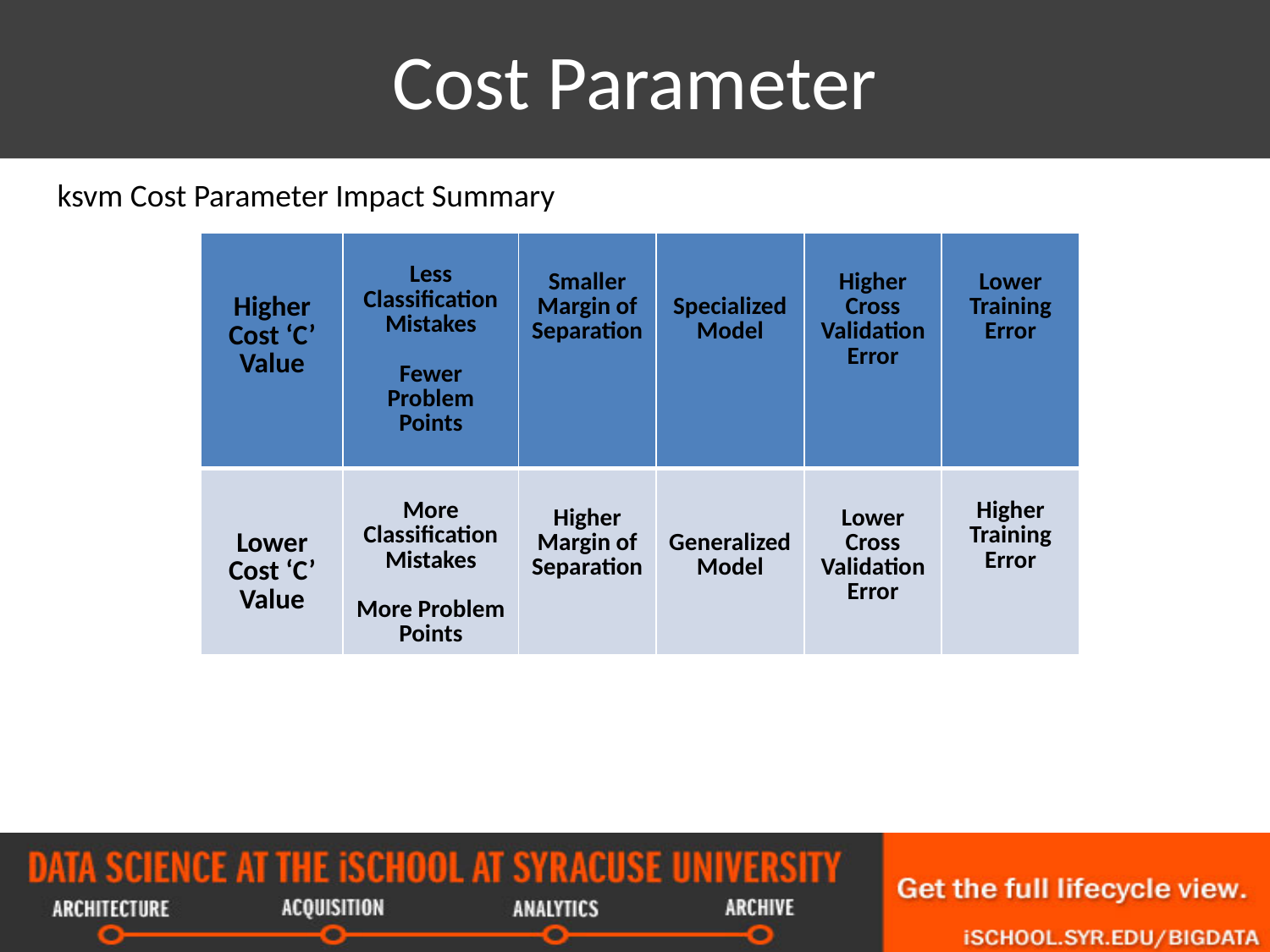

# Cost Parameter
ksvm Cost Parameter Impact Summary
| Higher Cost ‘C’ Value | Less Classification Mistakes Fewer Problem Points | Smaller Margin of Separation | Specialized Model | Higher Cross Validation Error | Lower Training Error |
| --- | --- | --- | --- | --- | --- |
| Lower Cost ‘C’ Value | More Classification Mistakes More Problem Points | Higher Margin of Separation | Generalized Model | Lower Cross Validation Error | Higher Training Error |